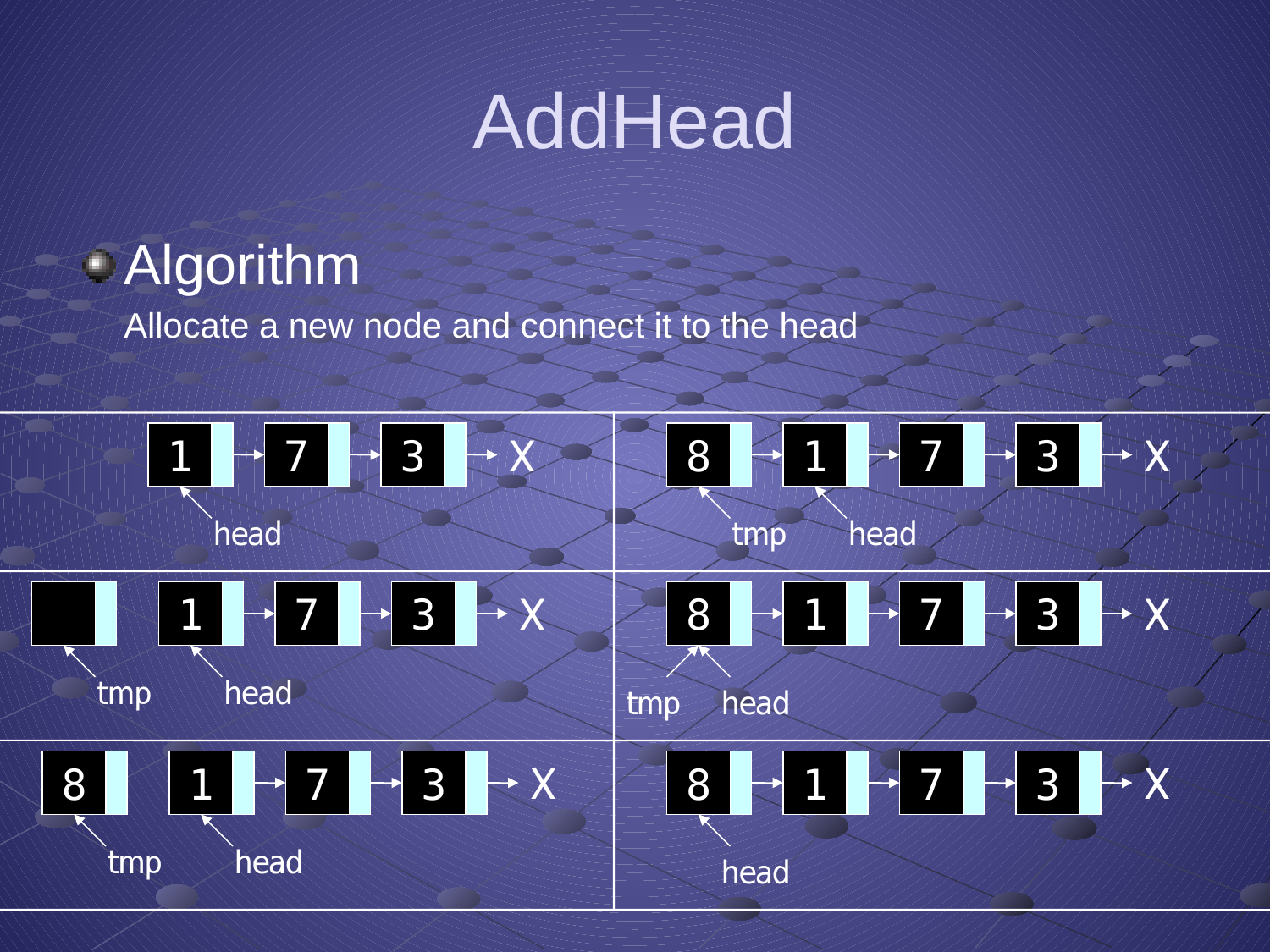

# AddHead
Algorithm
	Allocate a new node and connect it to the head

1

7

3

X
8

1

7

3

X

head
tmp
head

1

7

3

X
8

1

7

3

X

tmp
head
tmp
head

8

1

7

3

X
8

1

7

3

X

tmp
head
head